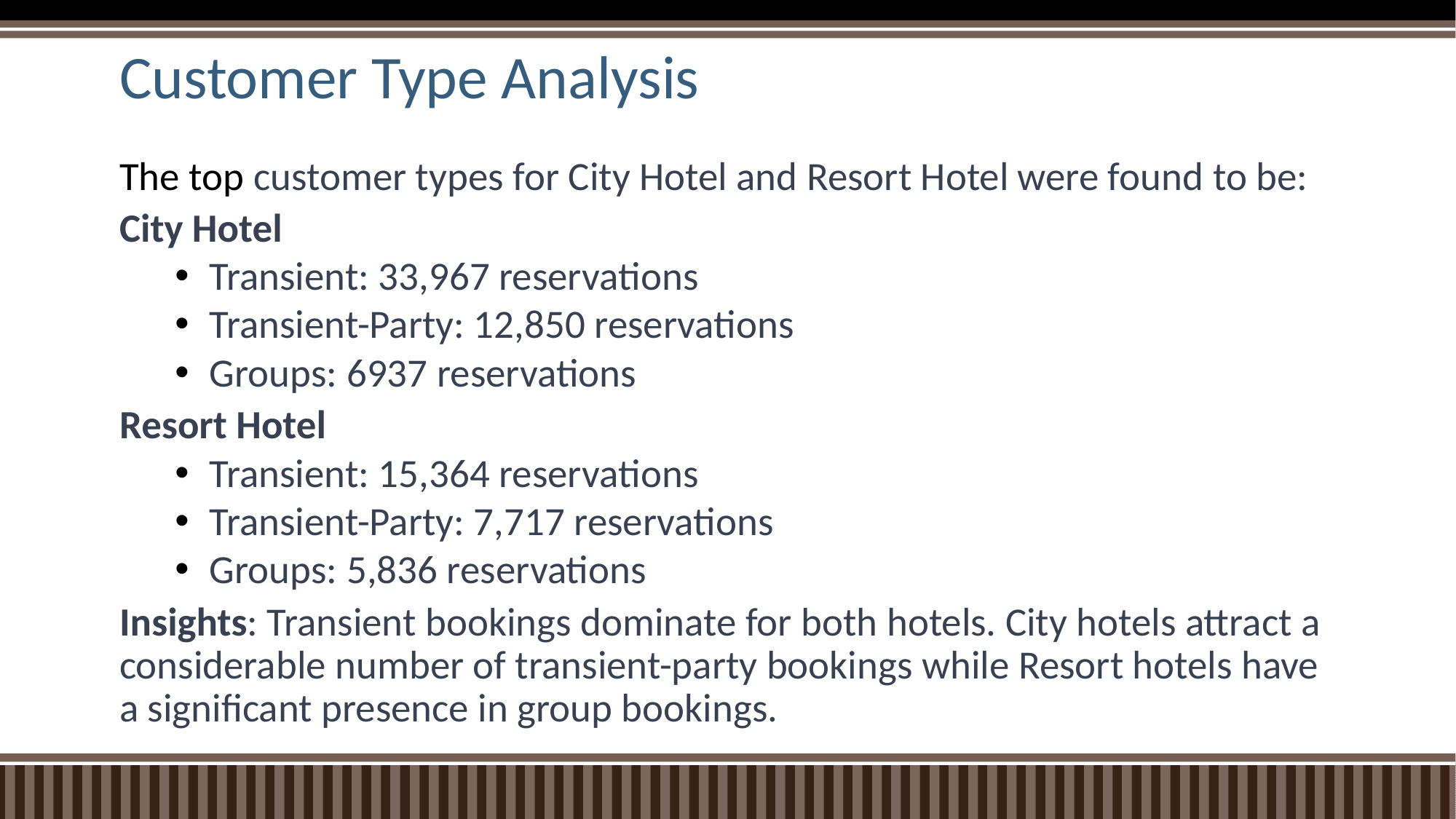

# Customer Type Analysis
The top customer types for City Hotel and Resort Hotel were found to be:
City Hotel
Transient: 33,967 reservations
Transient-Party: 12,850 reservations
Groups: 6937 reservations
Resort Hotel
Transient: 15,364 reservations
Transient-Party: 7,717 reservations
Groups: 5,836 reservations
Insights: Transient bookings dominate for both hotels. City hotels attract a considerable number of transient-party bookings while Resort hotels have a significant presence in group bookings.